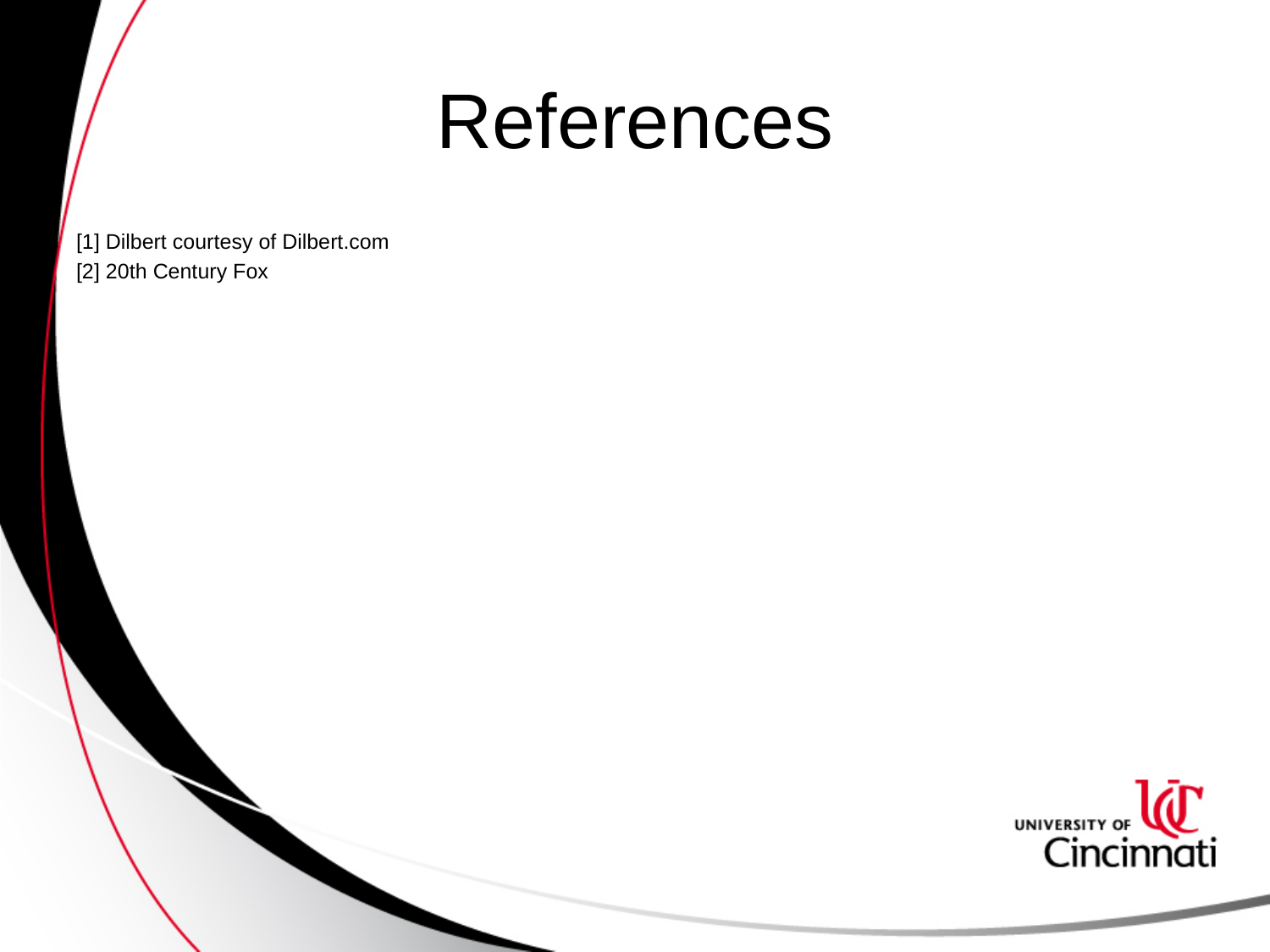

# References
[1] Dilbert courtesy of Dilbert.com
[2] 20th Century Fox